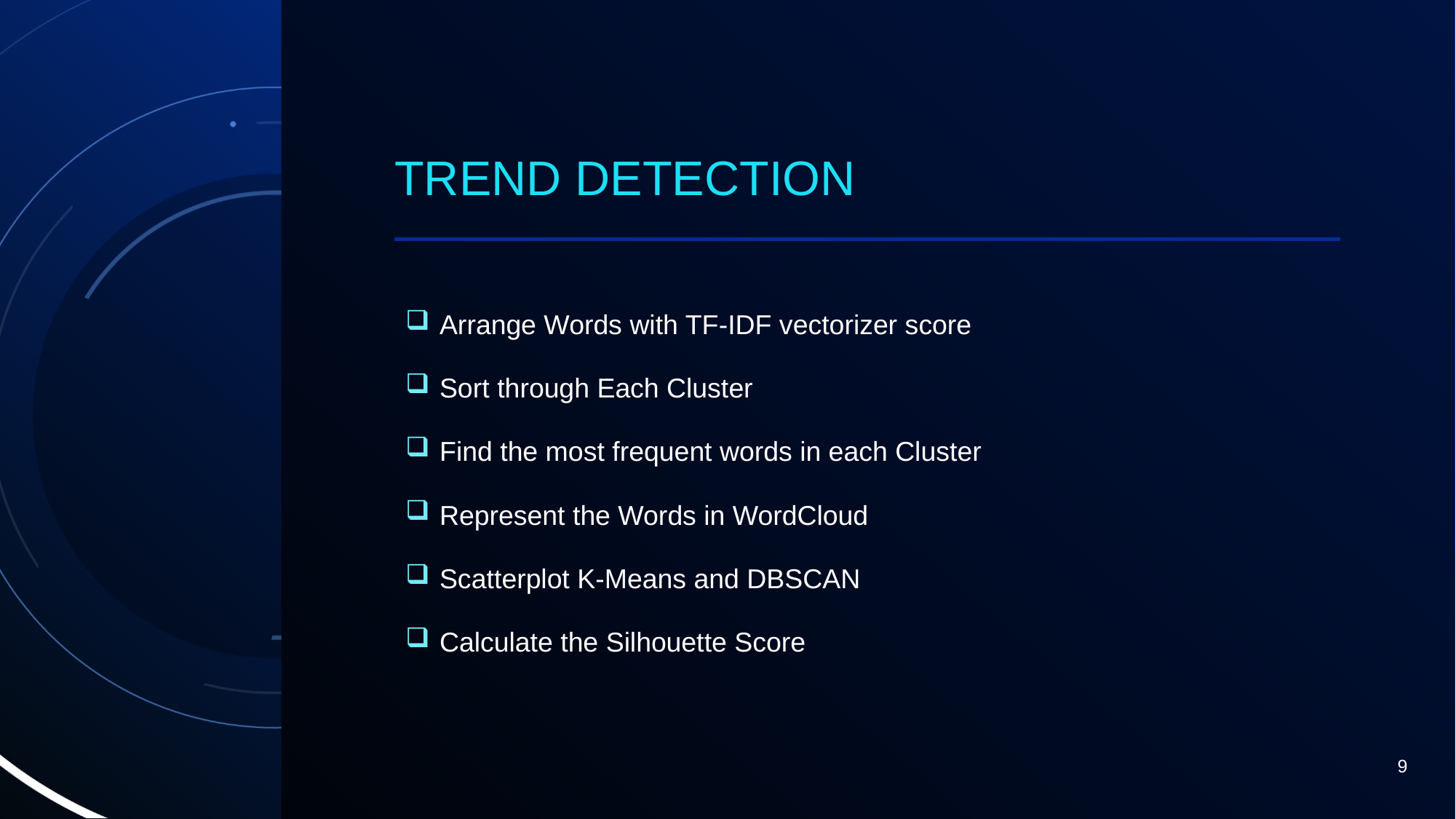

# Trend Detection
Arrange Words with TF-IDF vectorizer score
Sort through Each Cluster
Find the most frequent words in each Cluster
Represent the Words in WordCloud
Scatterplot K-Means and DBSCAN
Calculate the Silhouette Score
9